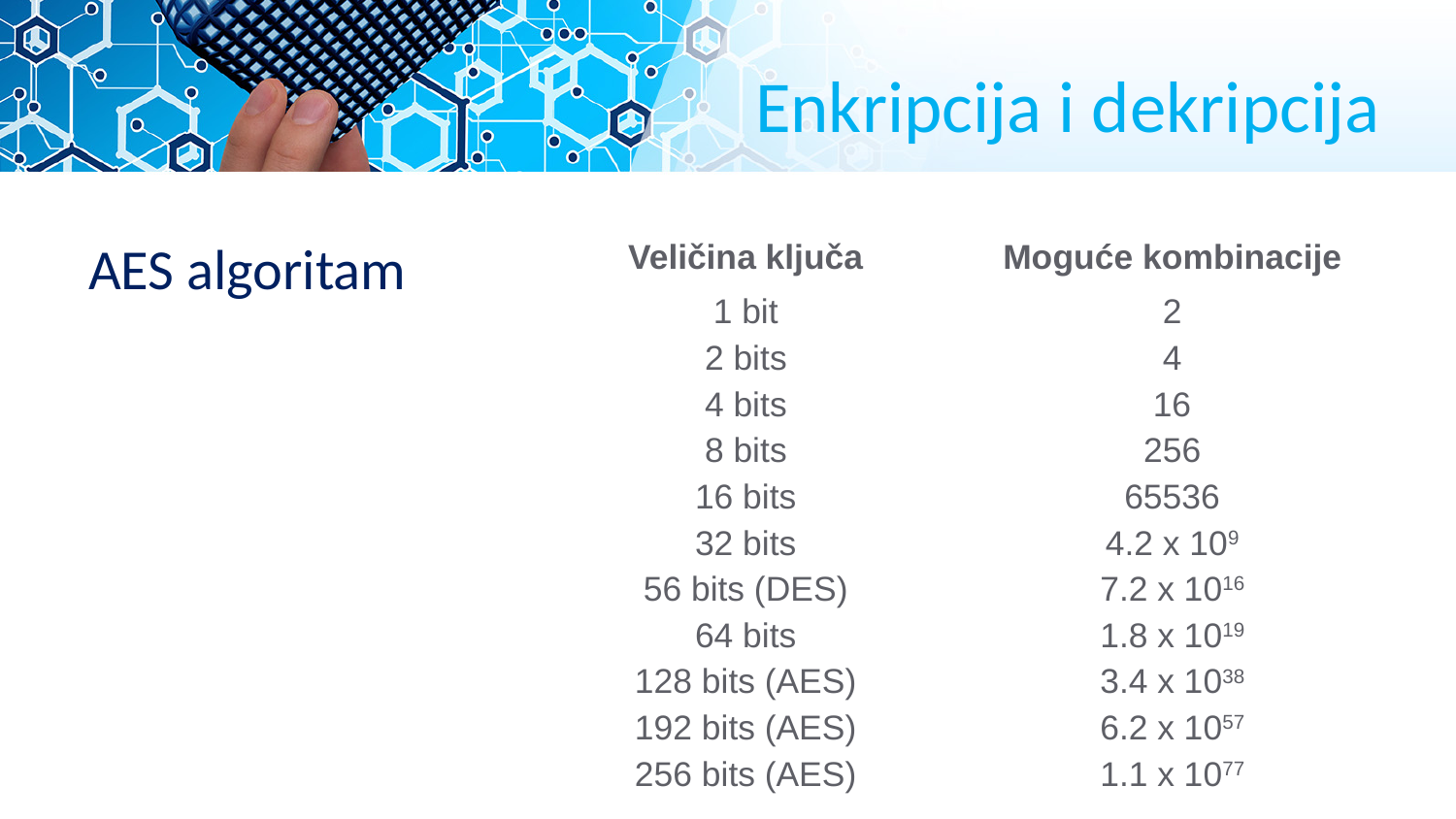

# Enkripcija i dekripcija
AES algoritam

| Veličina ključa | Moguće kombinacije |
| --- | --- |
| 1 bit | 2 |
| 2 bits | 4 |
| 4 bits | 16 |
| 8 bits | 256 |
| 16 bits | 65536 |
| 32 bits | 4.2 x 109 |
| 56 bits (DES) | 7.2 x 1016 |
| 64 bits | 1.8 x 1019 |
| 128 bits (AES) | 3.4 x 1038 |
| 192 bits (AES) | 6.2 x 1057 |
| 256 bits (AES) | 1.1 x 1077 |